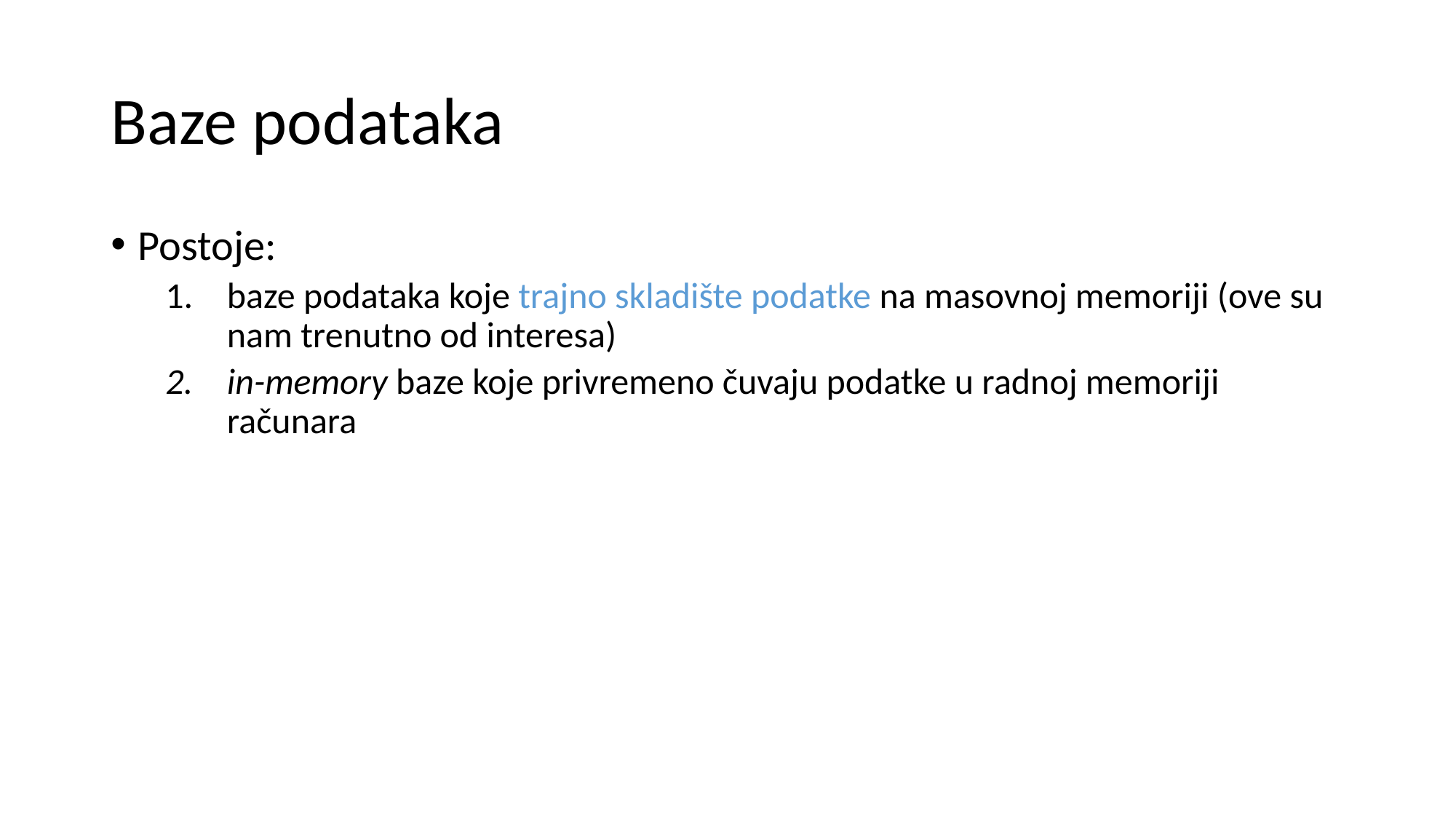

# Baze podataka
Postoje:
baze podataka koje trajno skladište podatke na masovnoj memoriji (ove su nam trenutno od interesa)
in-memory baze koje privremeno čuvaju podatke u radnoj memoriji računara